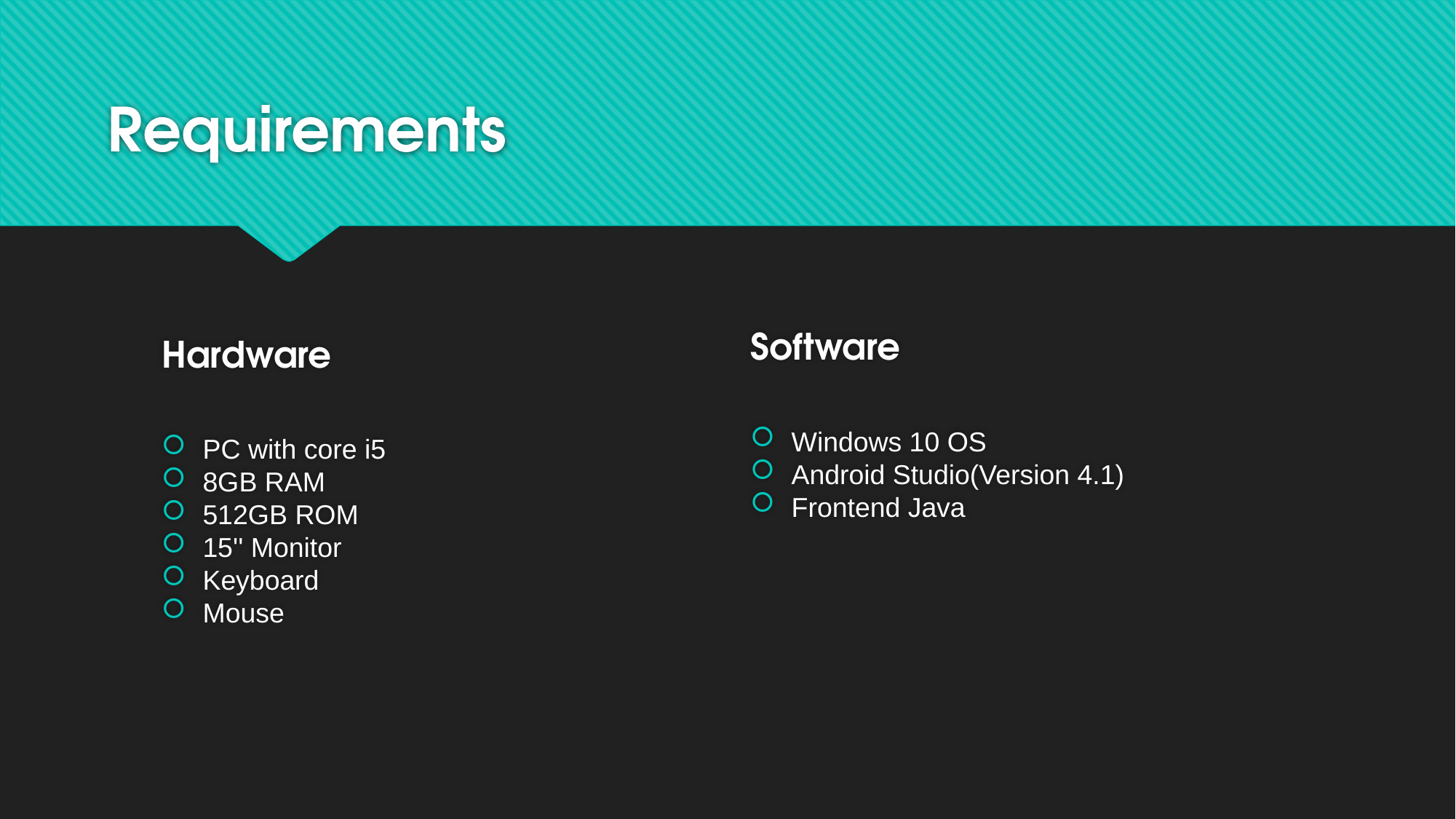

# Requirements

Hardware

PC with core i5
8GB RAM
512GB ROM
15'' Monitor
Keyboard
Mouse

Software

Windows 10 OS
Android Studio(Version 4.1)
Frontend Java